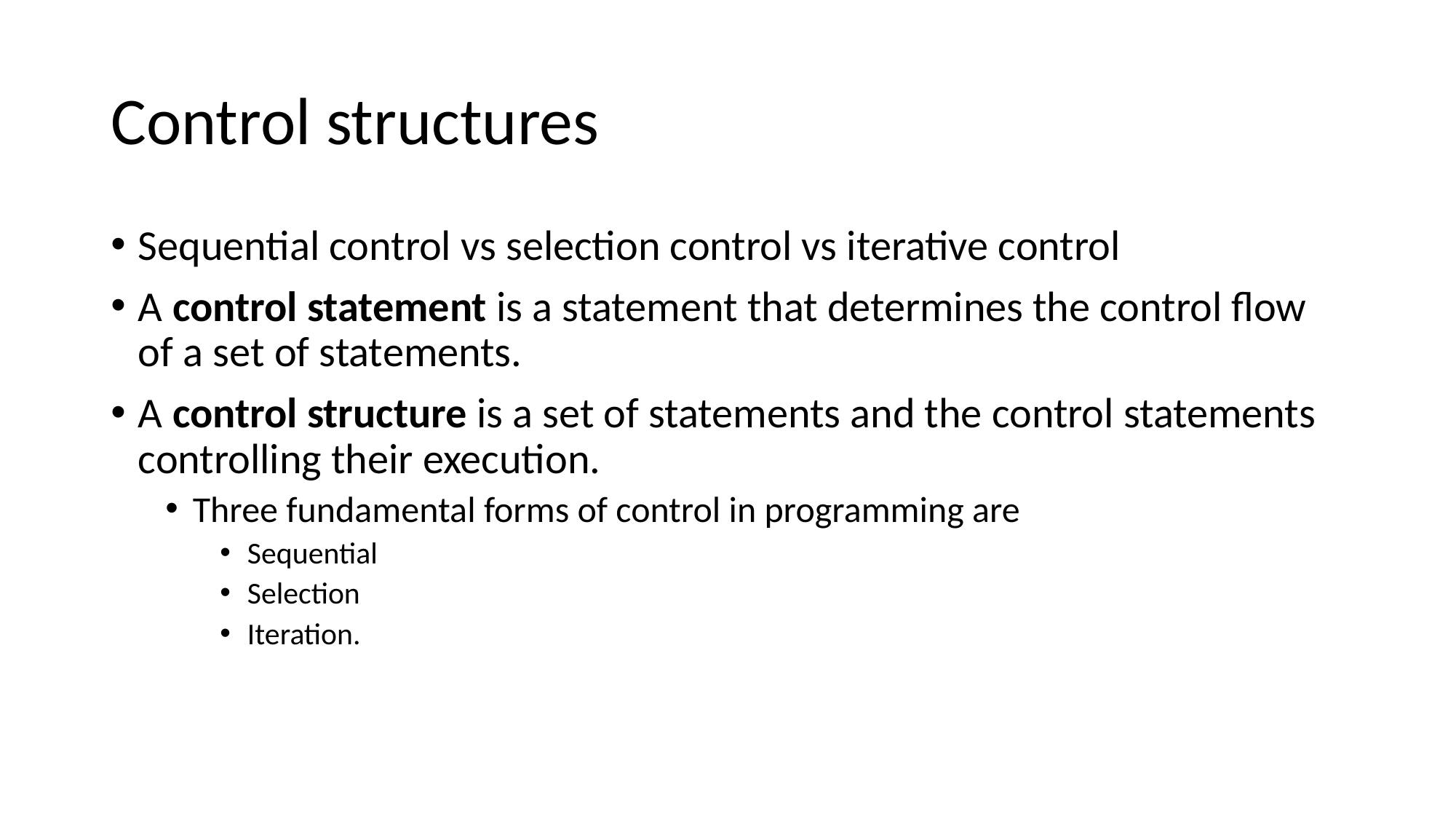

# Control structures
Sequential control vs selection control vs iterative control
A control statement is a statement that determines the control flow of a set of statements.
A control structure is a set of statements and the control statements controlling their execution.
Three fundamental forms of control in programming are
Sequential
Selection
Iteration.